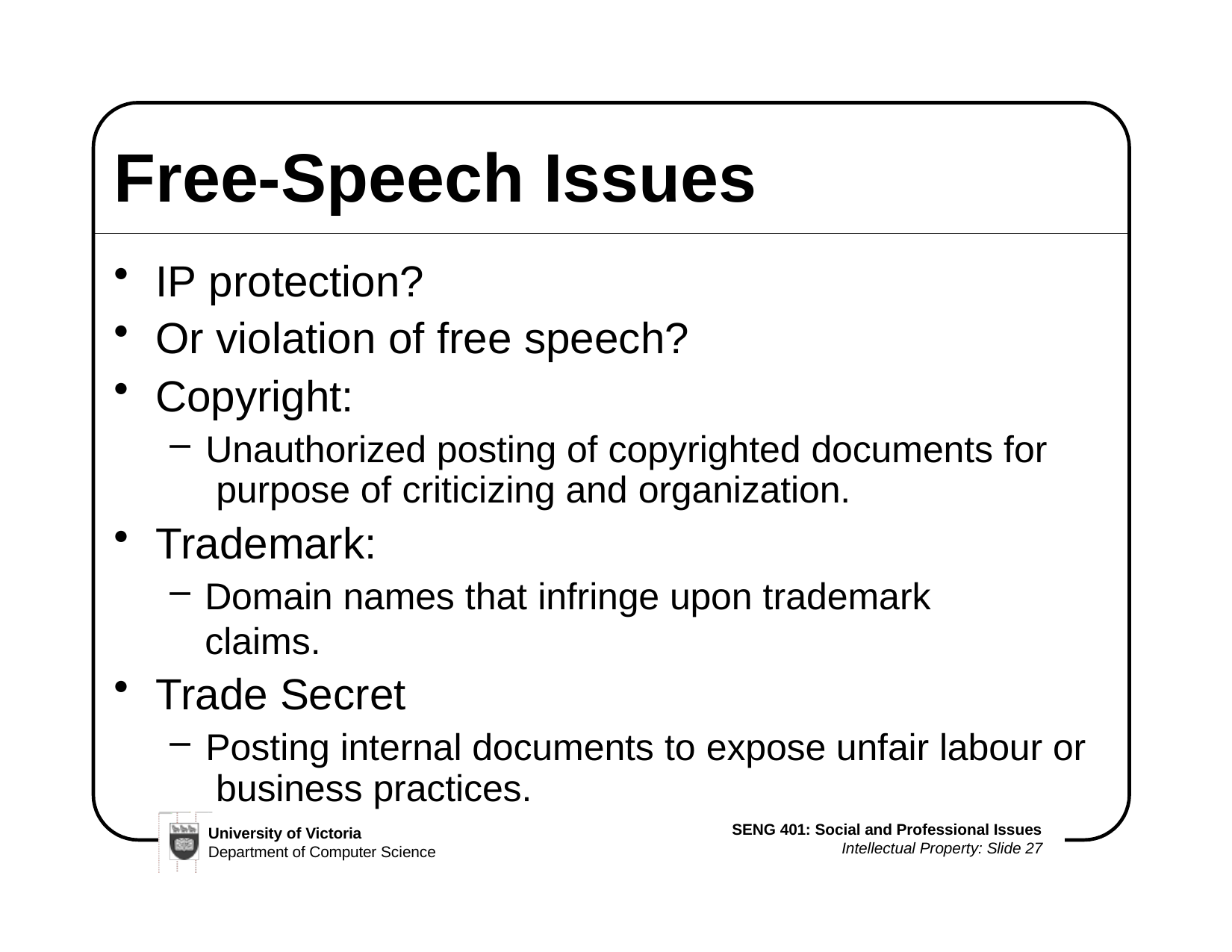

# Free-Speech Issues

IP protection?
Or violation of free speech?
Copyright:
Unauthorized posting of copyrighted documents for  purpose of criticizing and organization.
Trademark:
Domain names that infringe upon trademark claims.
Trade Secret
Posting internal documents to expose unfair labour or  business practices.
SENG 401: Social and Professional Issues
Intellectual Property: Slide 27
University of Victoria
Department of Computer Science